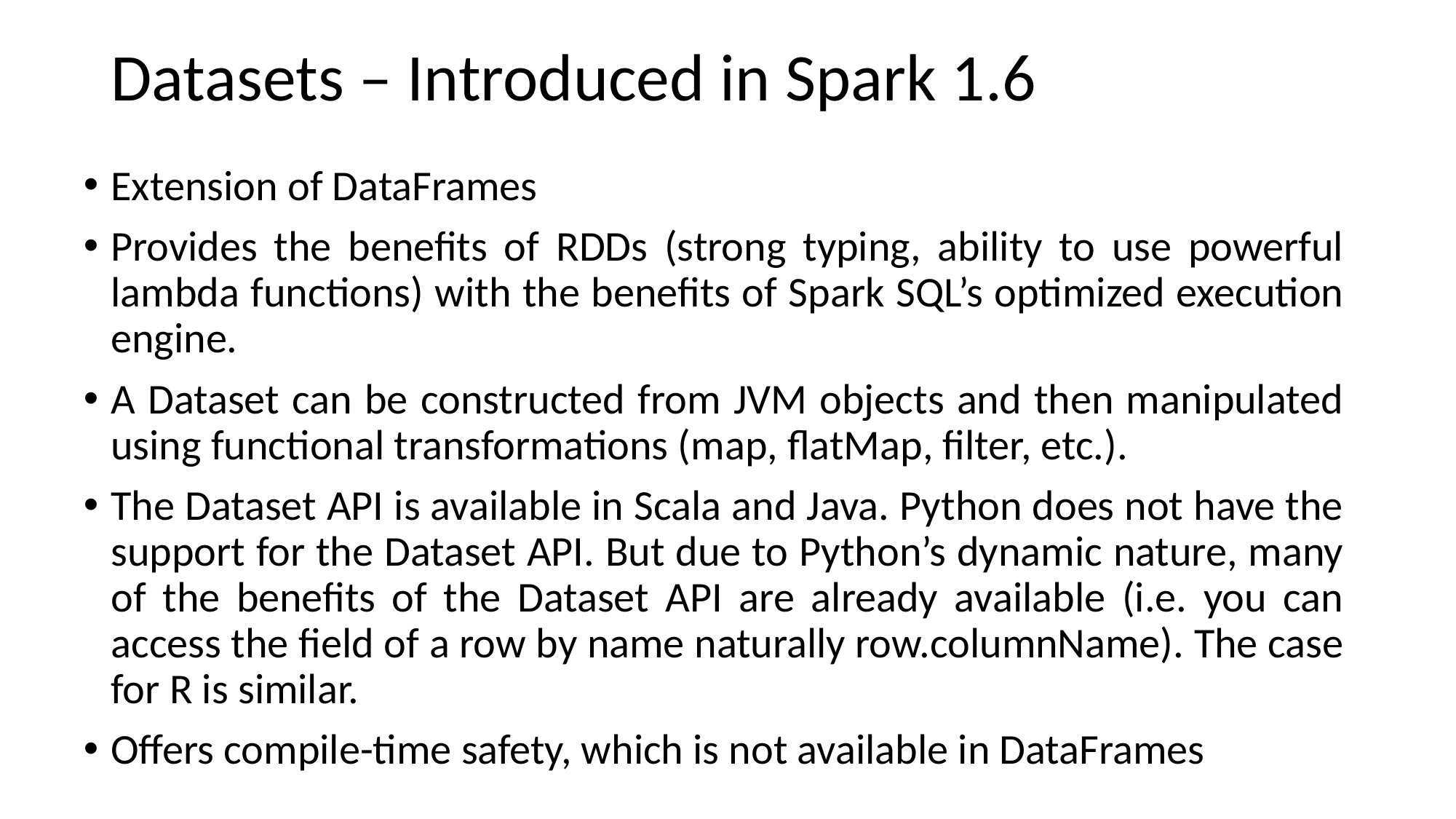

# Datasets – Introduced in Spark 1.6
Extension of DataFrames
Provides the benefits of RDDs (strong typing, ability to use powerful lambda functions) with the benefits of Spark SQL’s optimized execution engine.
A Dataset can be constructed from JVM objects and then manipulated using functional transformations (map, flatMap, filter, etc.).
The Dataset API is available in Scala and Java. Python does not have the support for the Dataset API. But due to Python’s dynamic nature, many of the benefits of the Dataset API are already available (i.e. you can access the field of a row by name naturally row.columnName). The case for R is similar.
Offers compile-time safety, which is not available in DataFrames